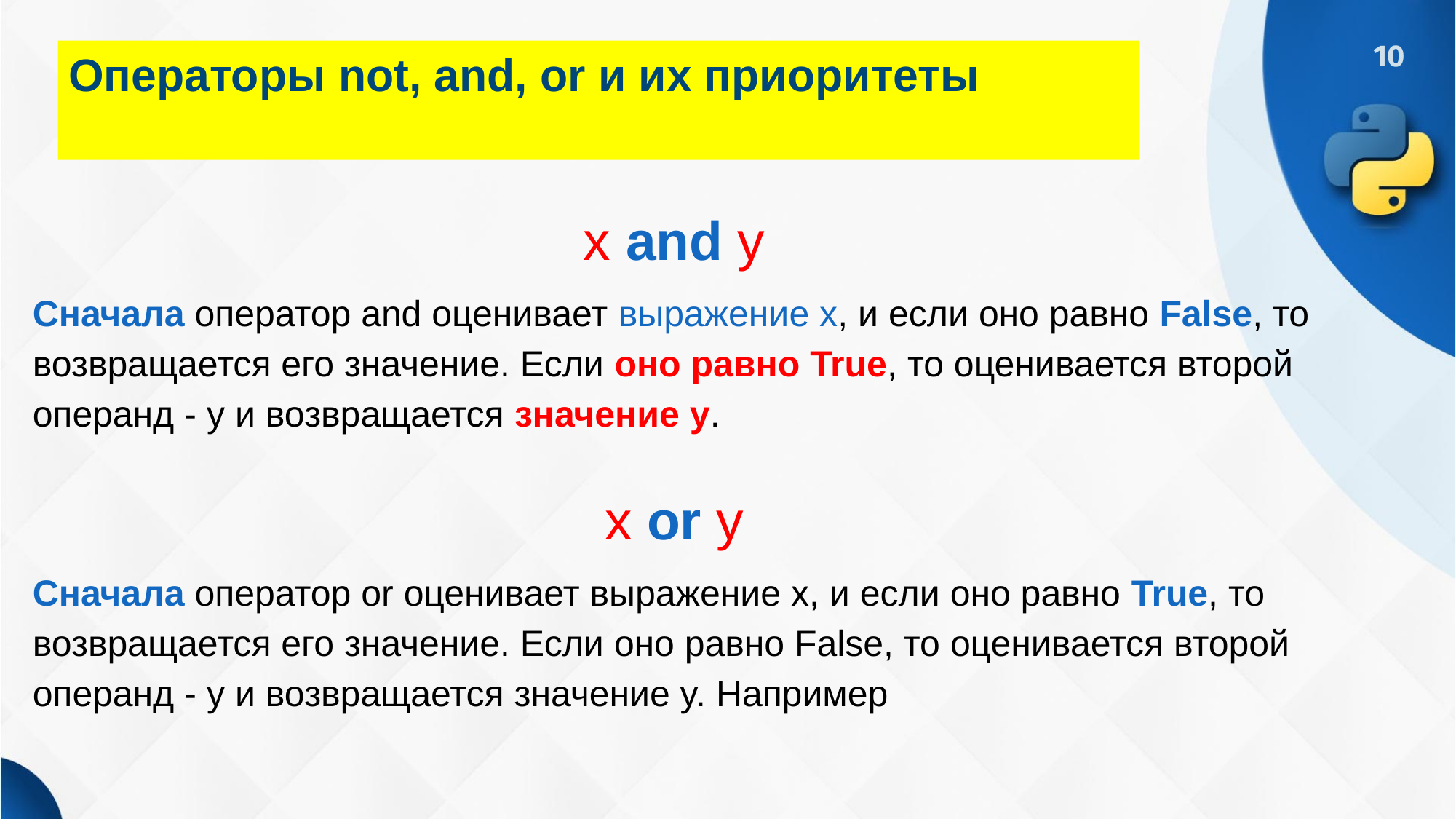

# Операторы not, and, or и их приоритеты
x and y
Сначала оператор and оценивает выражение x, и если оно равно False, то возвращается его значение. Если оно равно True, то оценивается второй операнд - y и возвращается значение y.
x or y
Сначала оператор or оценивает выражение x, и если оно равно True, то возвращается его значение. Если оно равно False, то оценивается второй операнд - y и возвращается значение y. Например